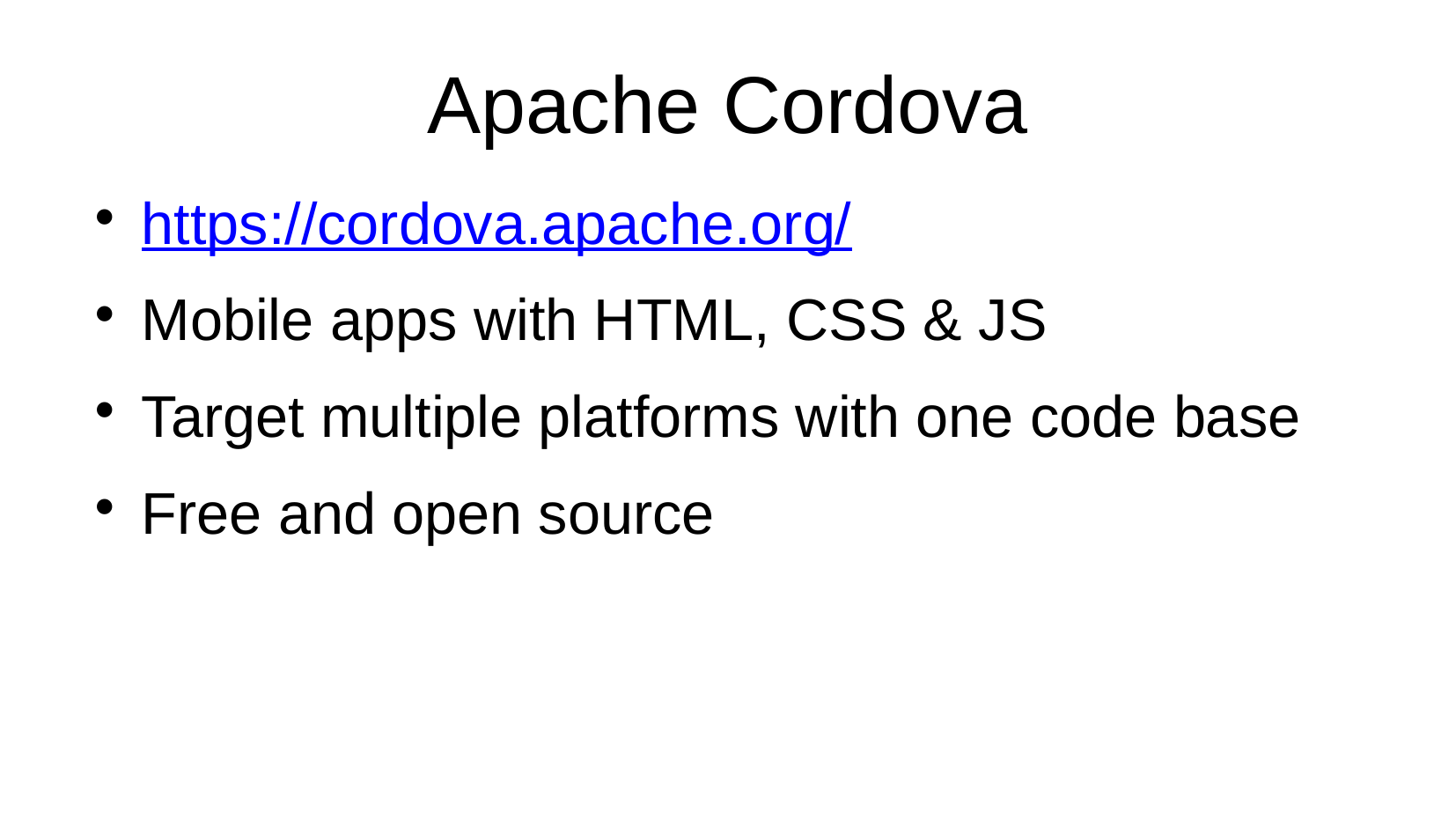

Apache Cordova
https://cordova.apache.org/
Mobile apps with HTML, CSS & JS
Target multiple platforms with one code base
Free and open source